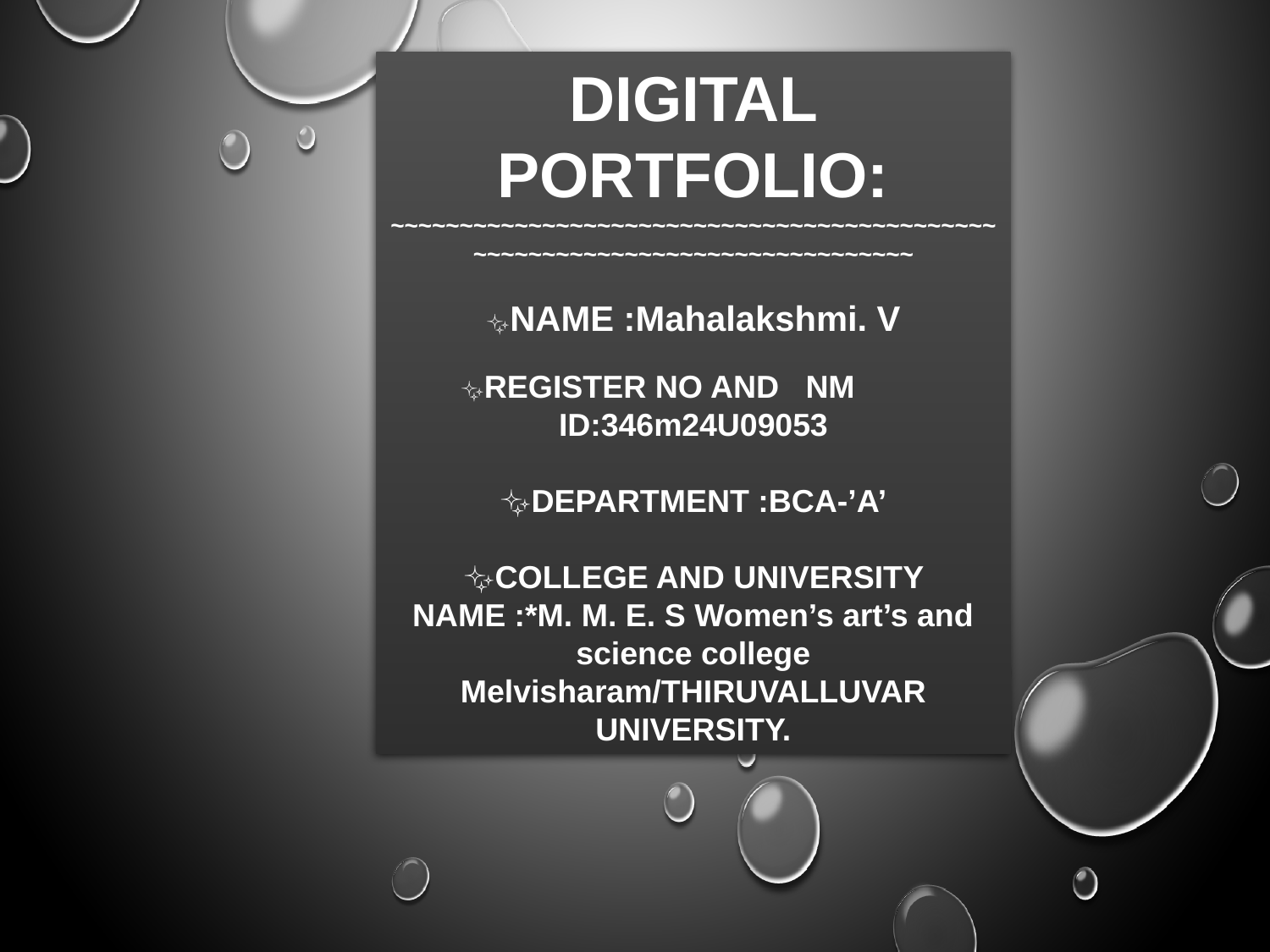

DIGITAL PORTFOLIO:
~~~~~~~~~~~~~~~~~~~~~~~~~~~~~~~~~~~~~~~~~~~~~~~~~~~~~~~~~~~~~~~~~~~~~~~~~~~~

✨NAME :Mahalakshmi. V

✨REGISTER NO AND   NM         ID:346m24U09053

✨DEPARTMENT :BCA-’A’

✨COLLEGE AND UNIVERSITY NAME :*M. M. E. S Women’s art’s and science college Melvisharam/THIRUVALLUVAR UNIVERSITY.